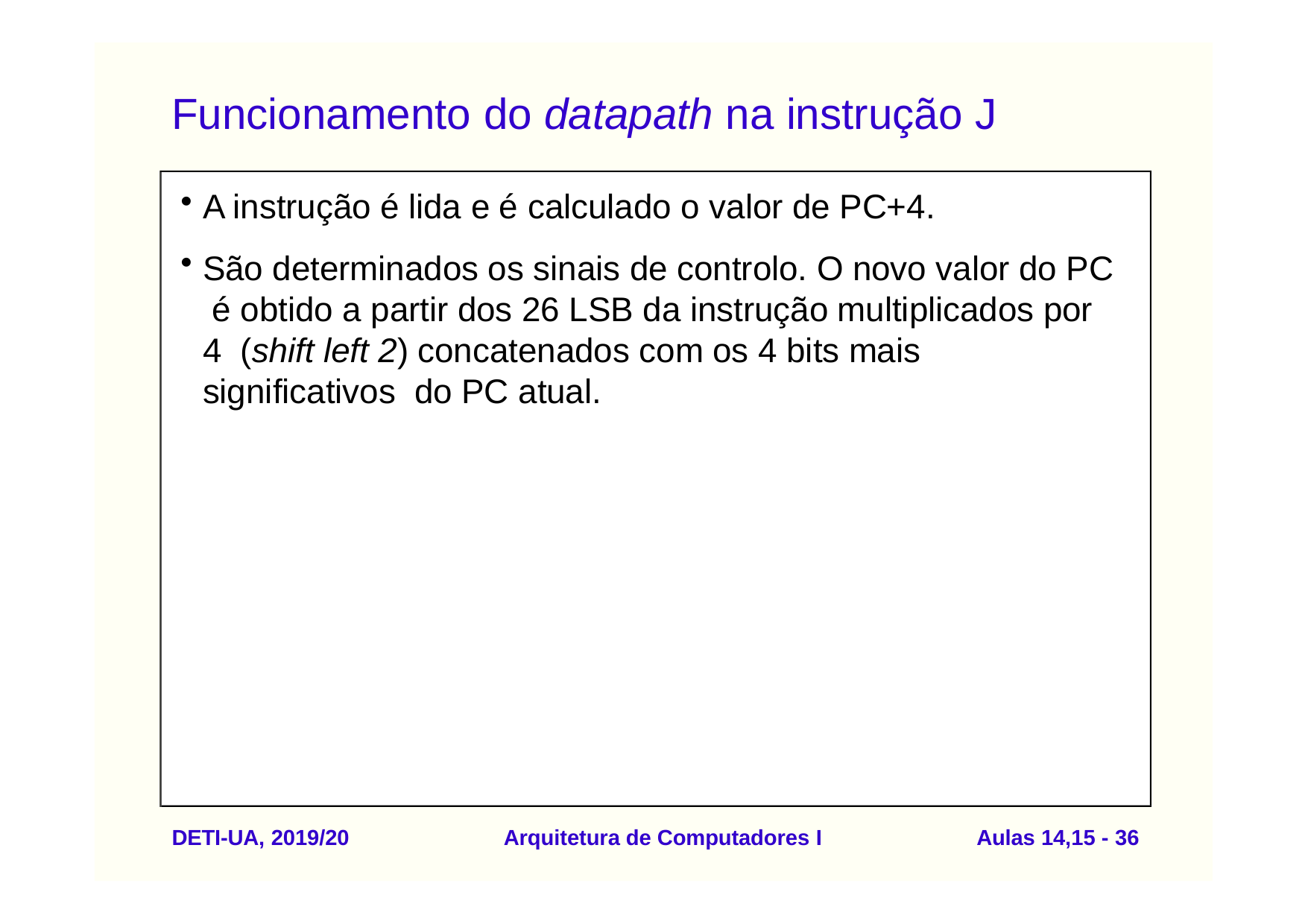

# Funcionamento do datapath na instrução J
A instrução é lida e é calculado o valor de PC+4.
São determinados os sinais de controlo. O novo valor do PC  é obtido a partir dos 26 LSB da instrução multiplicados por 4  (shift left 2) concatenados com os 4 bits mais significativos  do PC atual.

DETI-UA, 2019/20
Arquitetura de Computadores I
Aulas 14,15 - 36